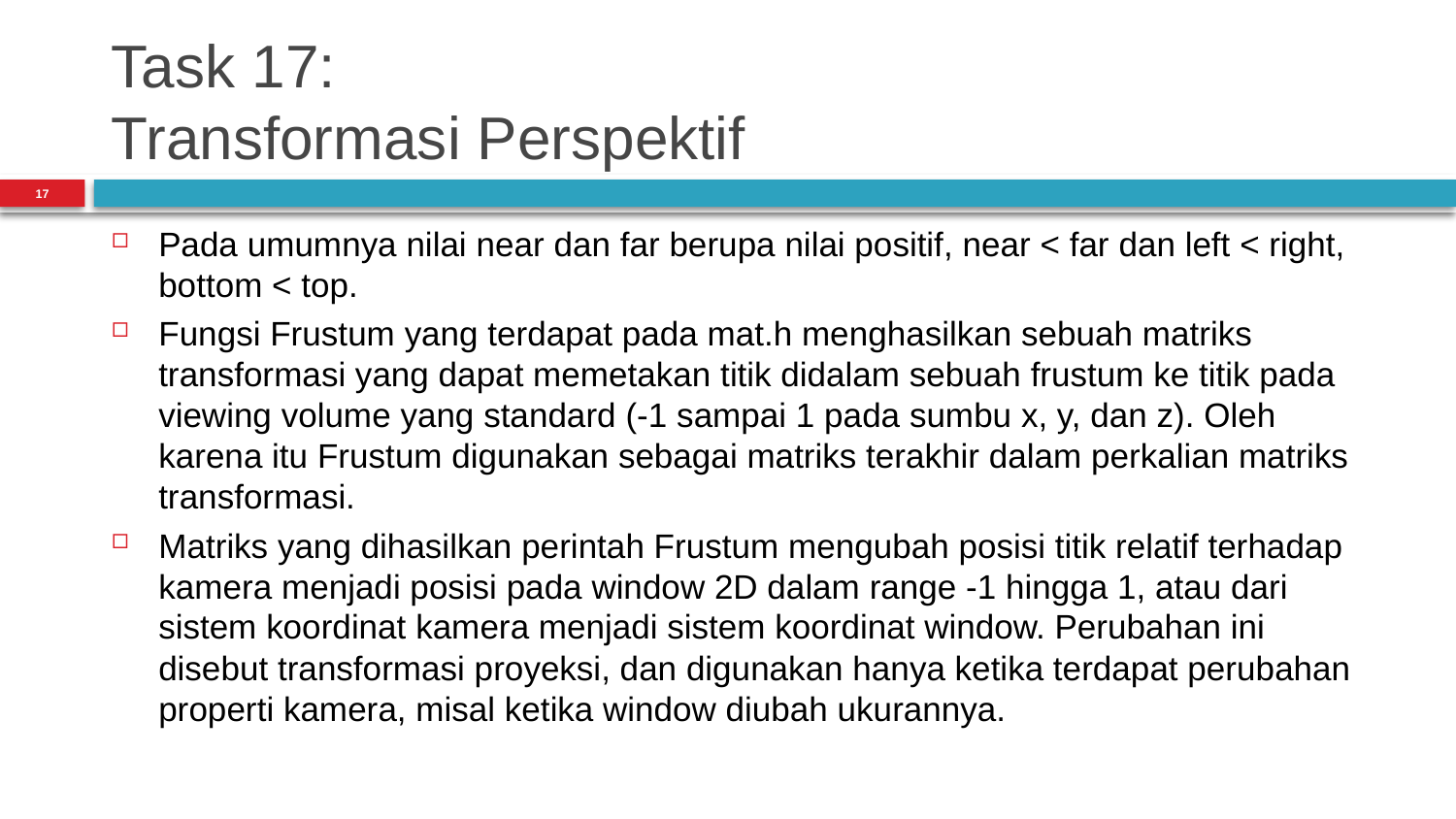

# Task 17: Transformasi Perspektif
17
Pada umumnya nilai near dan far berupa nilai positif, near < far dan left < right, bottom < top.
Fungsi Frustum yang terdapat pada mat.h menghasilkan sebuah matriks transformasi yang dapat memetakan titik didalam sebuah frustum ke titik pada viewing volume yang standard (-1 sampai 1 pada sumbu x, y, dan z). Oleh karena itu Frustum digunakan sebagai matriks terakhir dalam perkalian matriks transformasi.
Matriks yang dihasilkan perintah Frustum mengubah posisi titik relatif terhadap kamera menjadi posisi pada window 2D dalam range -1 hingga 1, atau dari sistem koordinat kamera menjadi sistem koordinat window. Perubahan ini disebut transformasi proyeksi, dan digunakan hanya ketika terdapat perubahan properti kamera, misal ketika window diubah ukurannya.